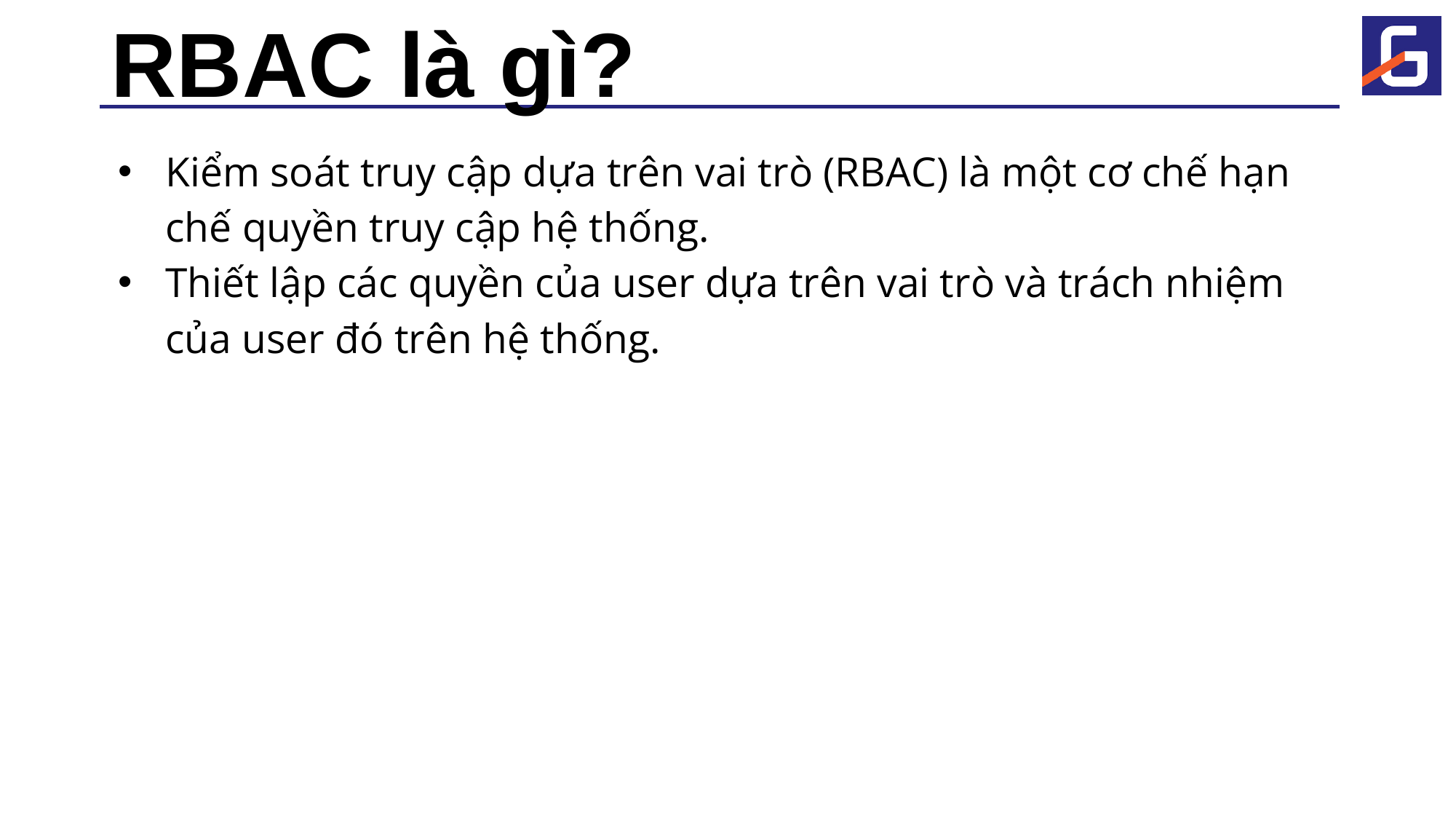

# RBAC là gì?
Kiểm soát truy cập dựa trên vai trò (RBAC) là một cơ chế hạn chế quyền truy cập hệ thống.
Thiết lập các quyền của user dựa trên vai trò và trách nhiệm của user đó trên hệ thống.